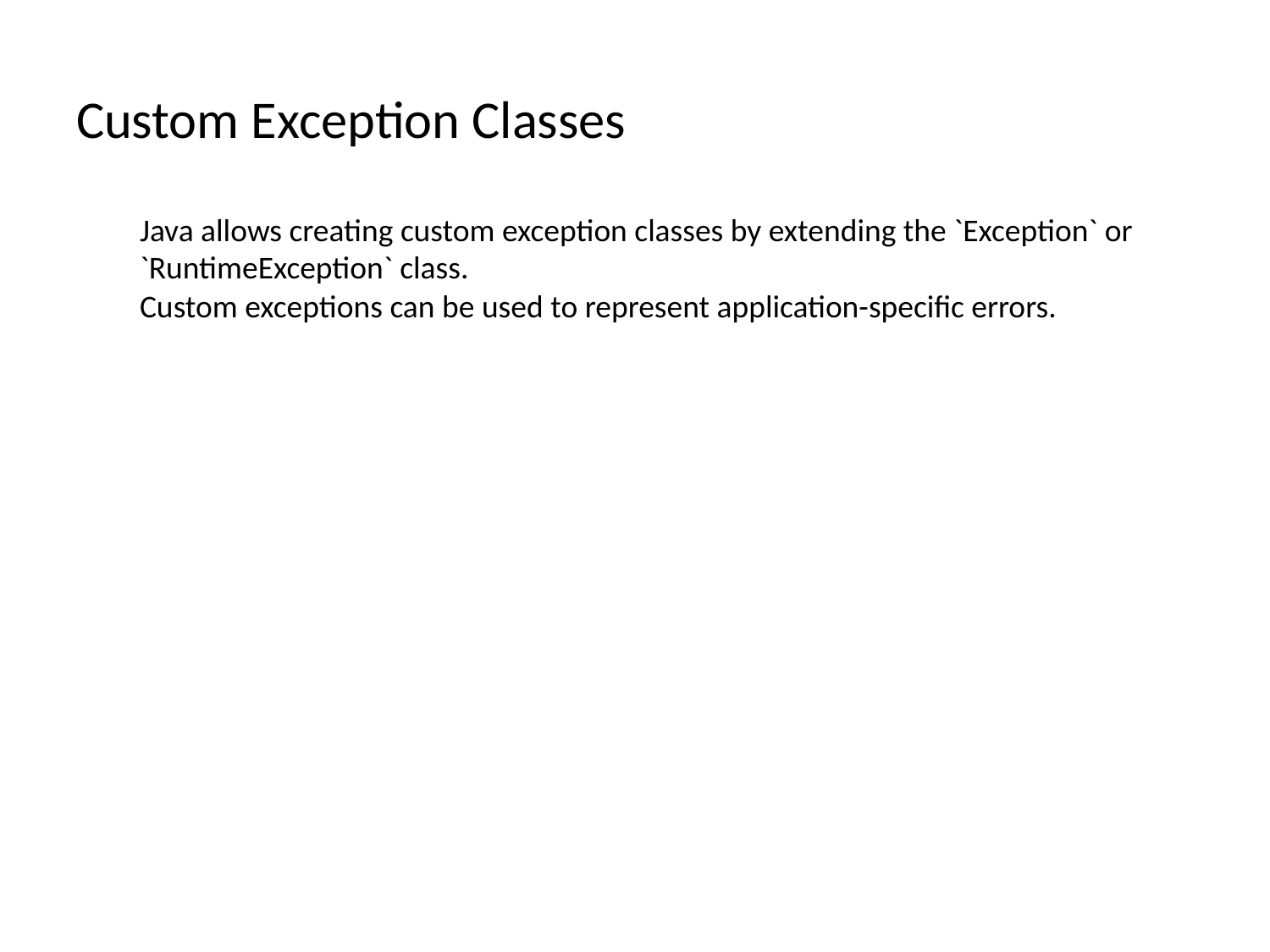

# Custom Exception Classes

Java allows creating custom exception classes by extending the `Exception` or `RuntimeException` class.
Custom exceptions can be used to represent application-specific errors.